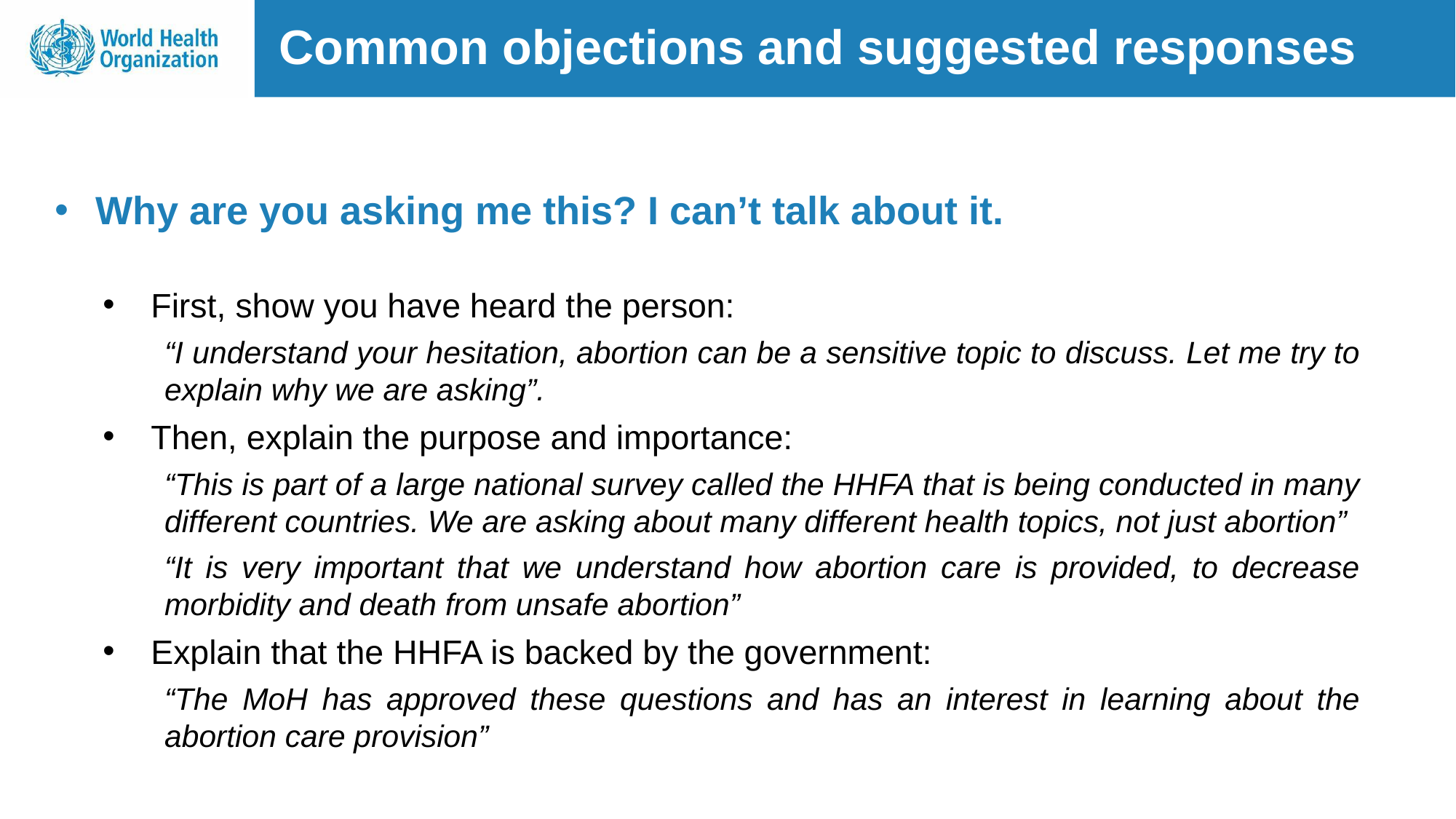

# Common objections and suggested responses
Why are you asking me this? I can’t talk about it.

First, show you have heard the person:
“I understand your hesitation, abortion can be a sensitive topic to discuss. Let me try to explain why we are asking”.
Then, explain the purpose and importance:
“This is part of a large national survey called the HHFA that is being conducted in many different countries. We are asking about many different health topics, not just abortion”
“It is very important that we understand how abortion care is provided, to decrease morbidity and death from unsafe abortion”
Explain that the HHFA is backed by the government:
“The MoH has approved these questions and has an interest in learning about the abortion care provision”